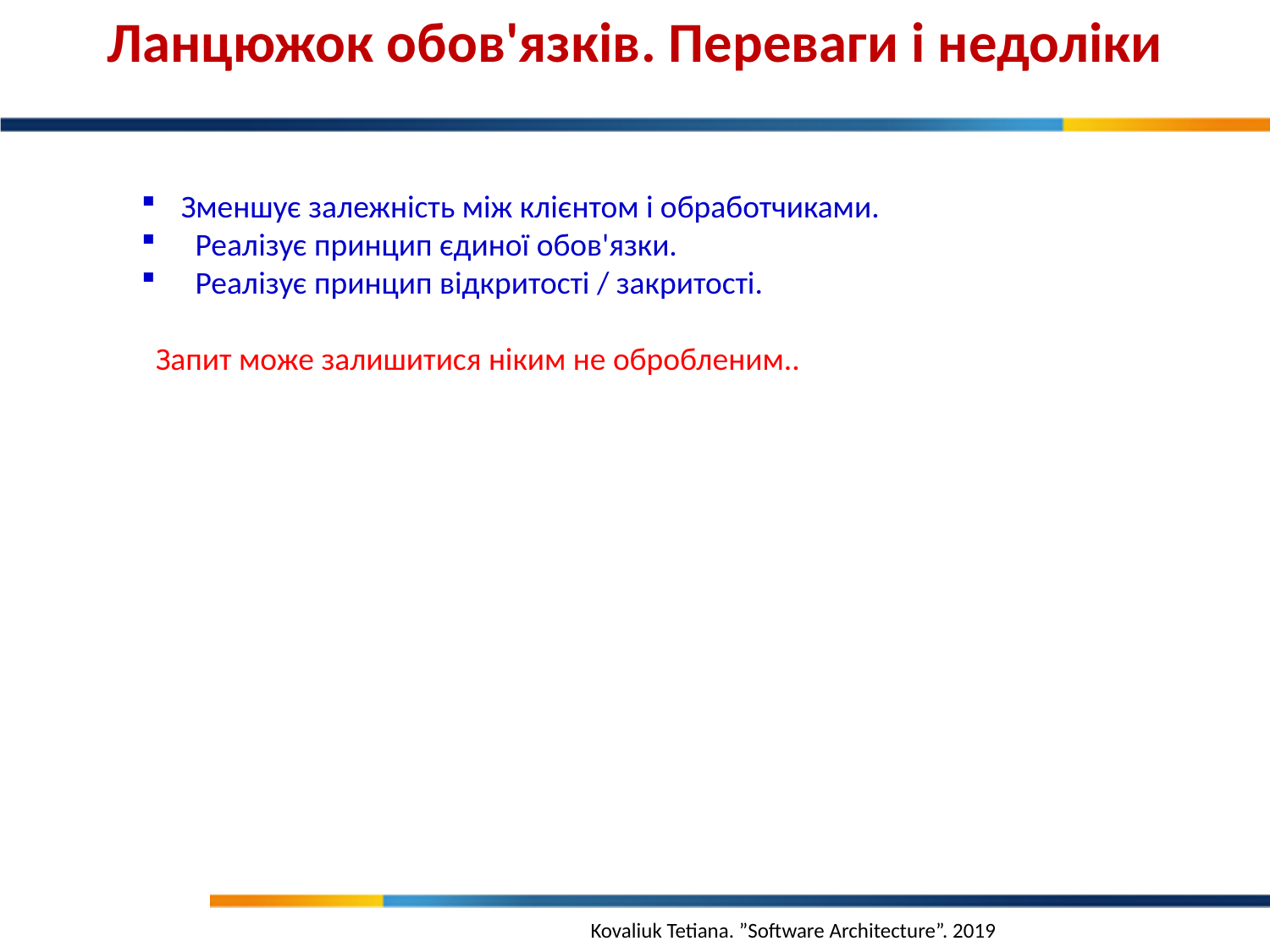

Ланцюжок обов'язків. Переваги і недоліки
Зменшує залежність між клієнтом і обработчиками.
  Реалізує принцип єдиної обов'язки.
  Реалізує принцип відкритості / закритості.

  Запит може залишитися ніким не обробленим..